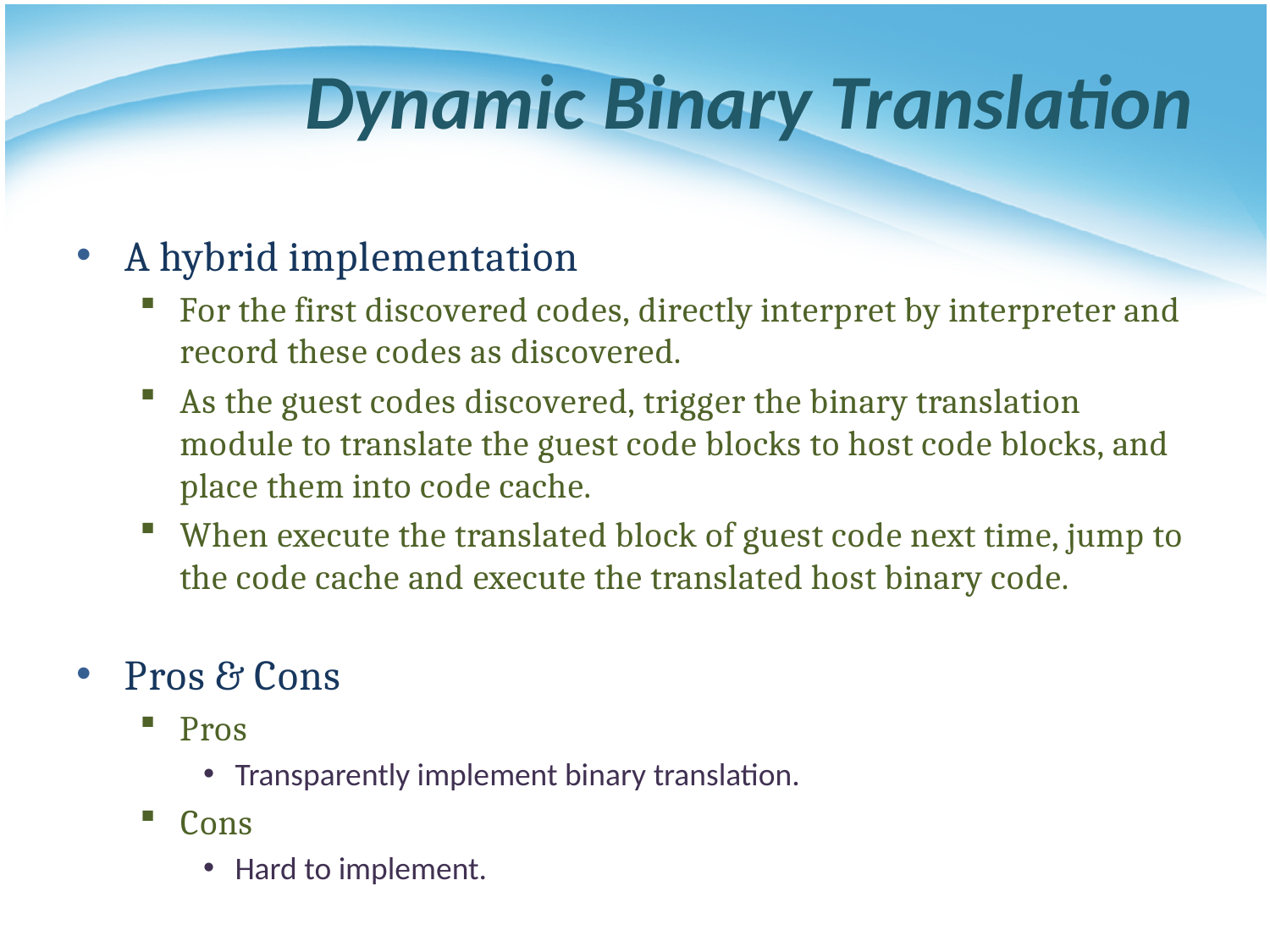

# Dynamic Binary Translation
A hybrid implementation
For the first discovered codes, directly interpret by interpreter and record these codes as discovered.
As the guest codes discovered, trigger the binary translation module to translate the guest code blocks to host code blocks, and place them into code cache.
When execute the translated block of guest code next time, jump to the code cache and execute the translated host binary code.
Pros & Cons
Pros
Transparently implement binary translation.
Cons
Hard to implement.